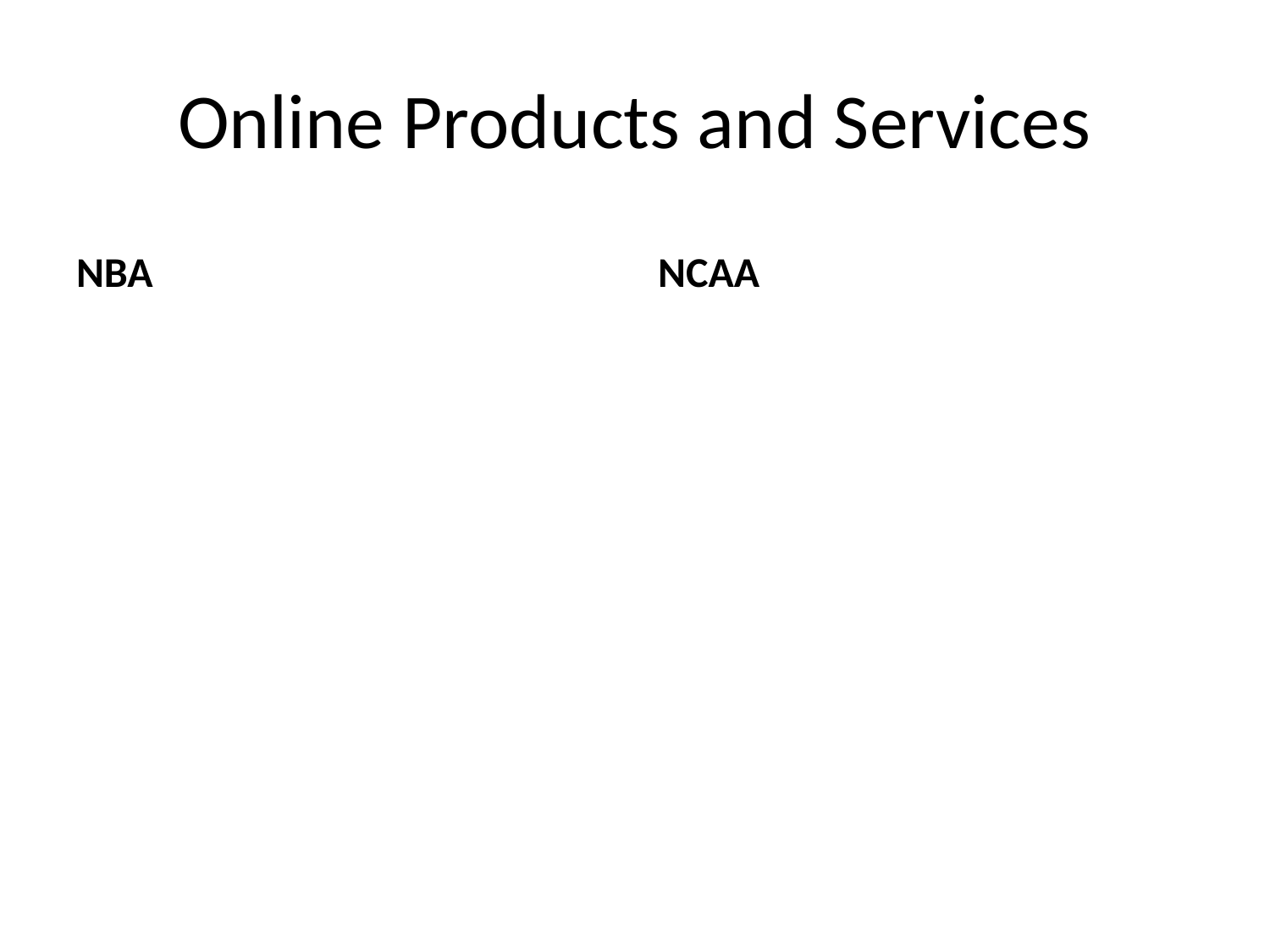

# Online Products and Services
NBA
NCAA